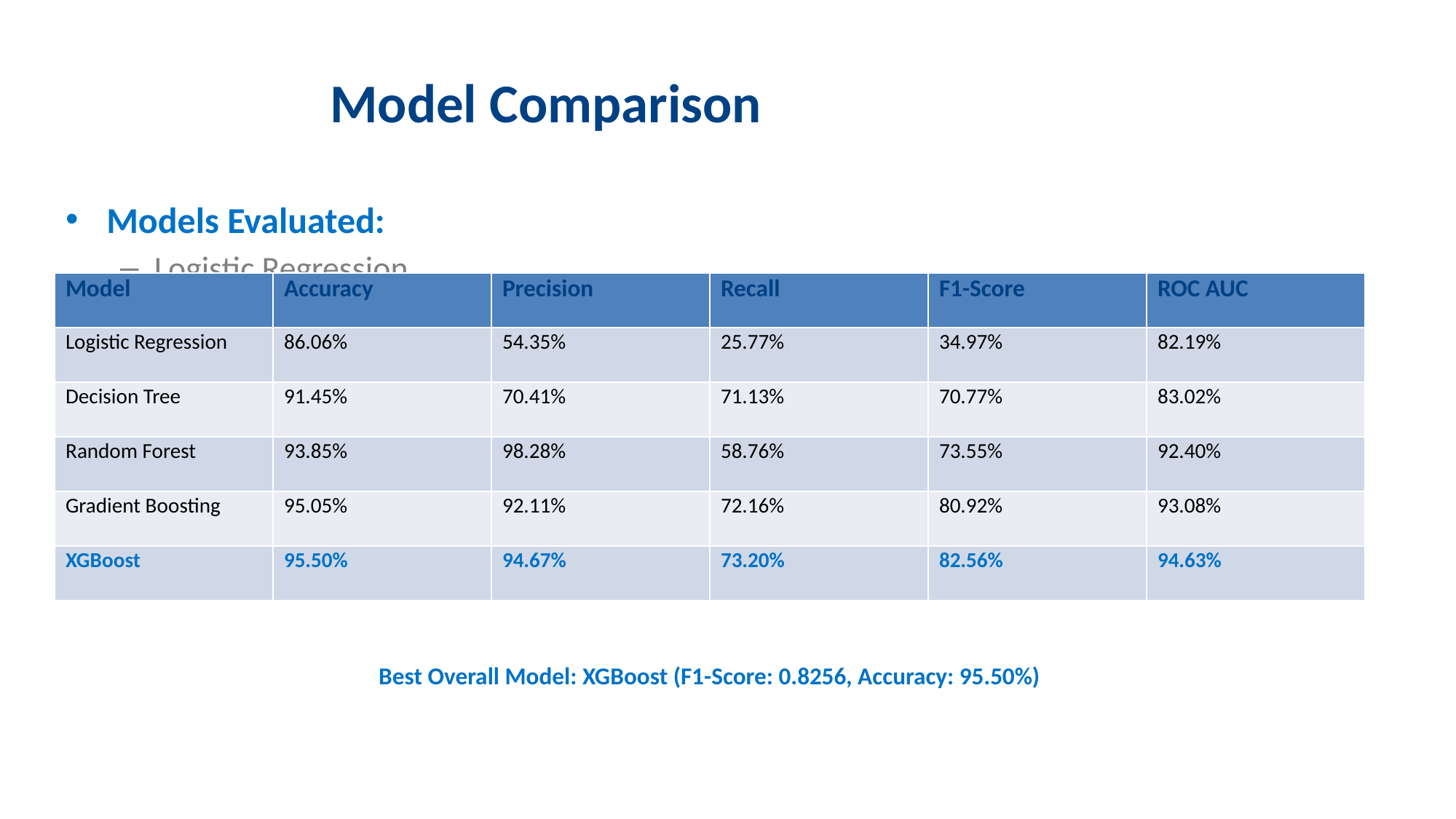

# Model Comparison
Models Evaluated:
Logistic Regression
Decision Tree
Random Forest
Gradient Boosting
XGBoost
| Model | Accuracy | Precision | Recall | F1-Score | ROC AUC |
| --- | --- | --- | --- | --- | --- |
| Logistic Regression | 86.06% | 54.35% | 25.77% | 34.97% | 82.19% |
| Decision Tree | 91.45% | 70.41% | 71.13% | 70.77% | 83.02% |
| Random Forest | 93.85% | 98.28% | 58.76% | 73.55% | 92.40% |
| Gradient Boosting | 95.05% | 92.11% | 72.16% | 80.92% | 93.08% |
| XGBoost | 95.50% | 94.67% | 73.20% | 82.56% | 94.63% |
Best Overall Model: XGBoost (F1-Score: 0.8256, Accuracy: 95.50%)